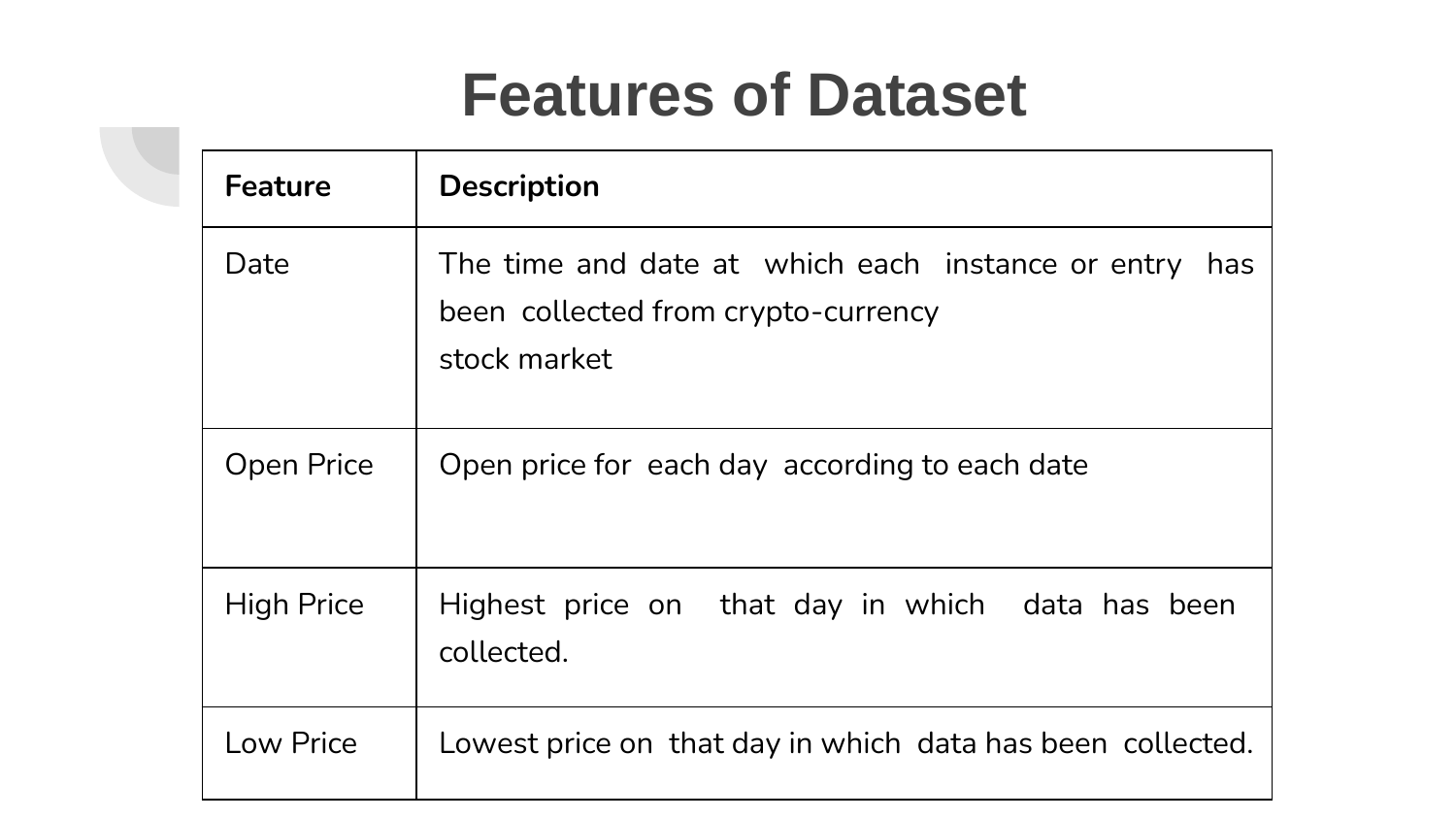

# Features of Dataset
| Feature | Description |
| --- | --- |
| Date | The time and date at which each instance or entry has been collected from crypto-currency stock market |
| Open Price | Open price for each day according to each date |
| High Price | Highest price on that day in which data has been collected. |
| Low Price | Lowest price on that day in which data has been collected. |